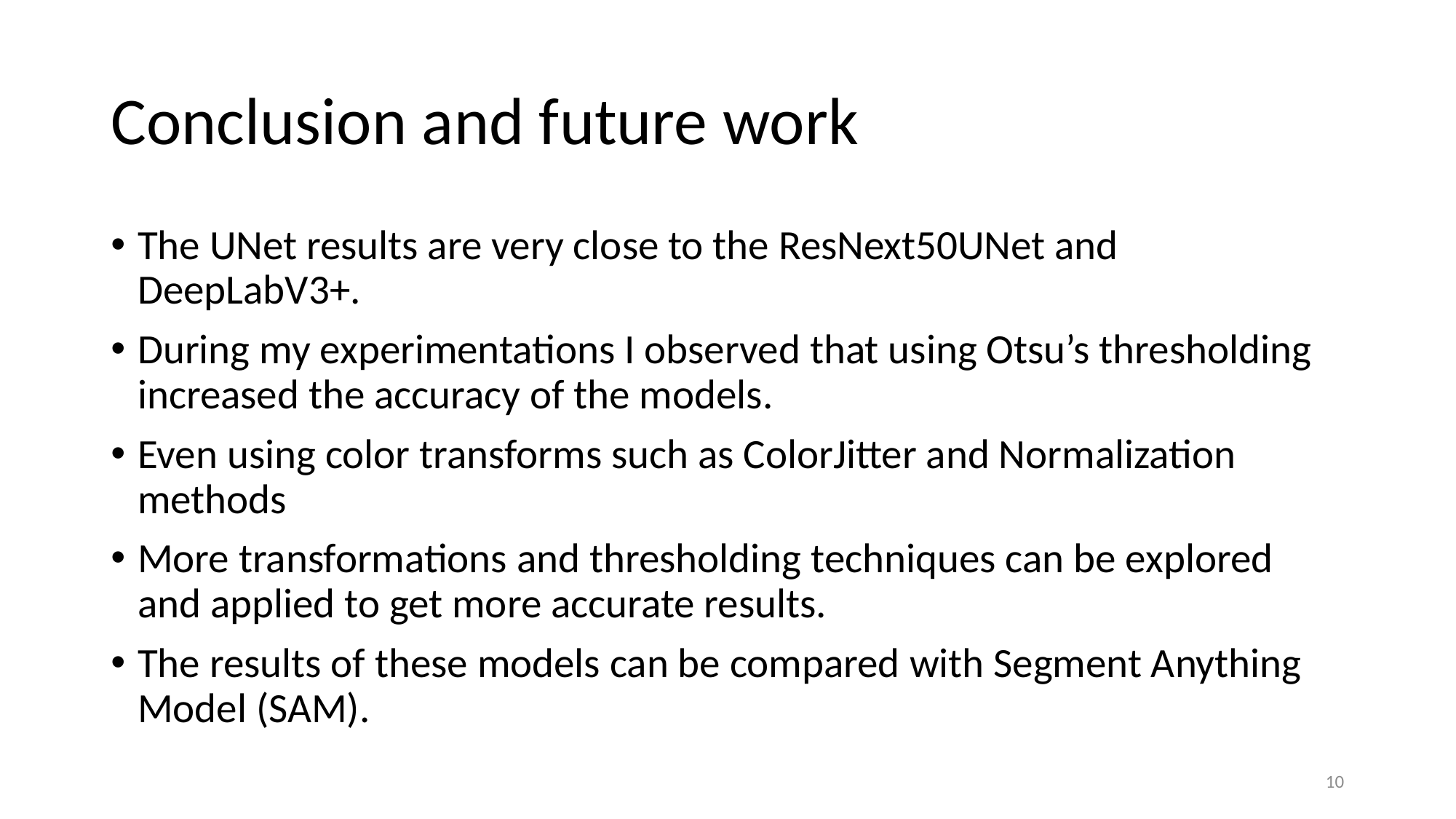

# Conclusion and future work
The UNet results are very close to the ResNext50UNet and DeepLabV3+.
During my experimentations I observed that using Otsu’s thresholding increased the accuracy of the models.
Even using color transforms such as ColorJitter and Normalization methods
More transformations and thresholding techniques can be explored and applied to get more accurate results.
The results of these models can be compared with Segment Anything Model (SAM).

10